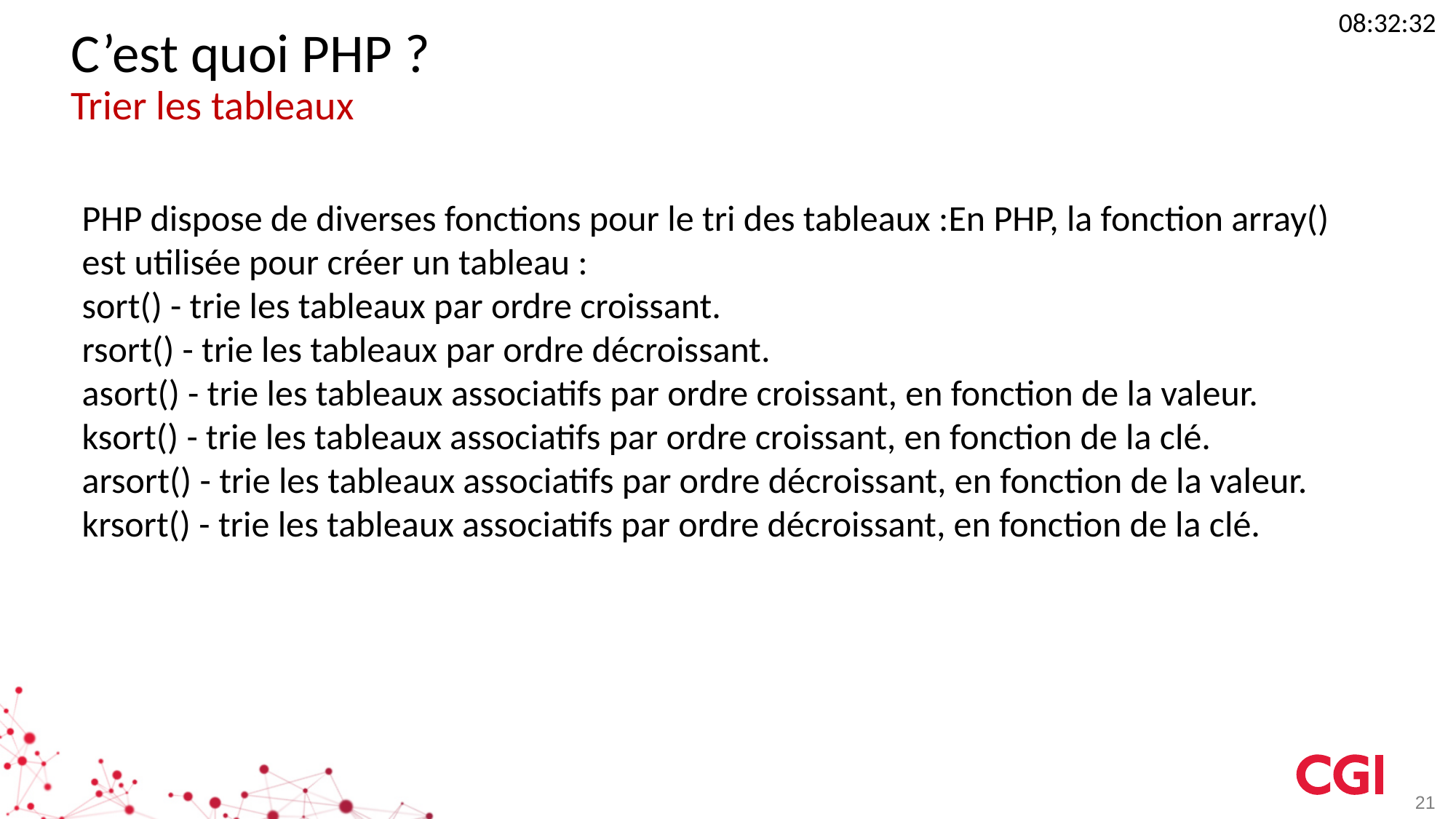

08:32:32
# C’est quoi PHP ? Trier les tableaux
PHP dispose de diverses fonctions pour le tri des tableaux :En PHP, la fonction array() est utilisée pour créer un tableau :
sort() - trie les tableaux par ordre croissant.
rsort() - trie les tableaux par ordre décroissant.
asort() - trie les tableaux associatifs par ordre croissant, en fonction de la valeur.
ksort() - trie les tableaux associatifs par ordre croissant, en fonction de la clé.
arsort() - trie les tableaux associatifs par ordre décroissant, en fonction de la valeur.
krsort() - trie les tableaux associatifs par ordre décroissant, en fonction de la clé.